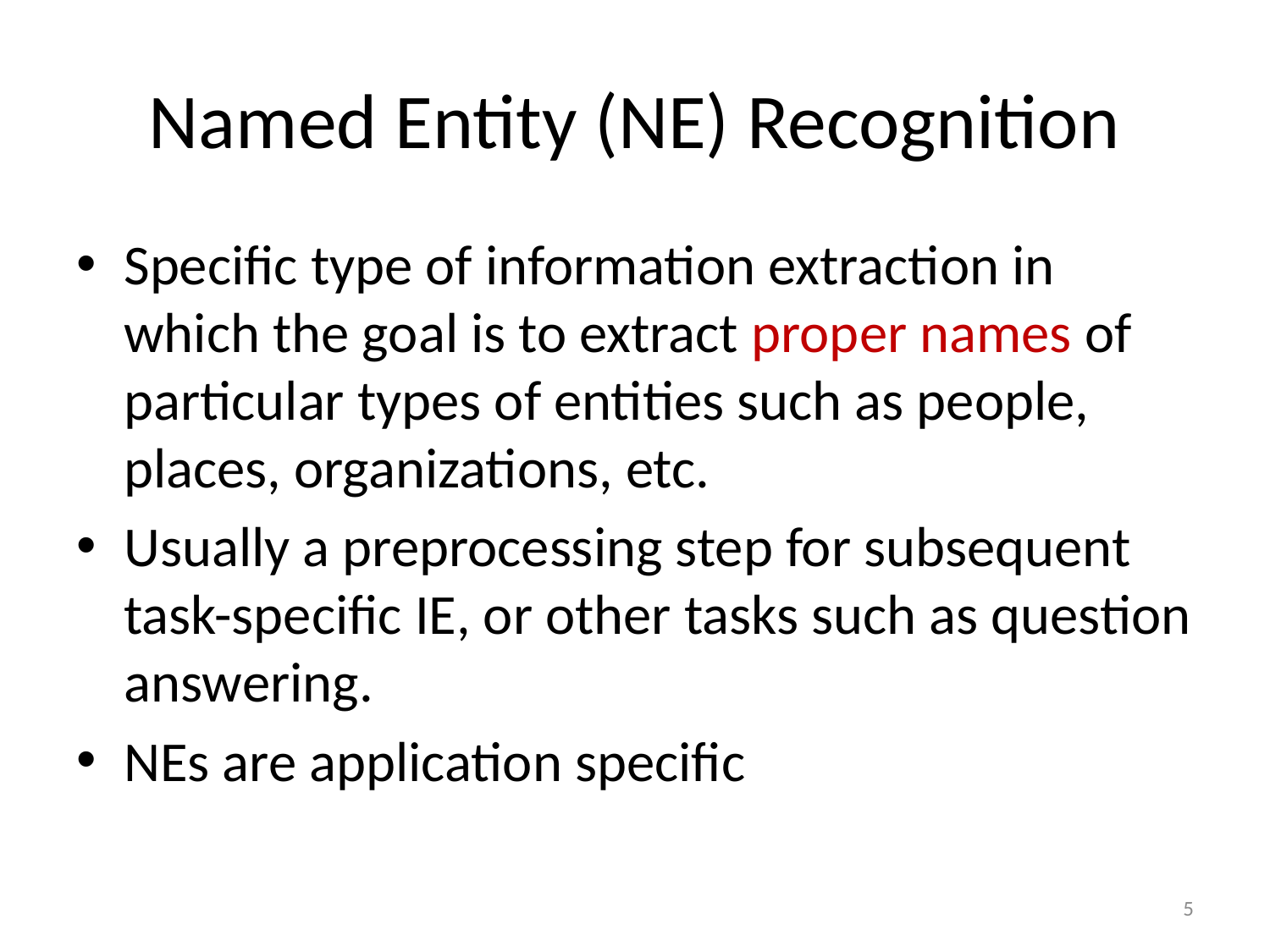

# Named Entity (NE) Recognition
Specific type of information extraction in which the goal is to extract proper names of particular types of entities such as people, places, organizations, etc.
Usually a preprocessing step for subsequent task-specific IE, or other tasks such as question answering.
NEs are application specific
5